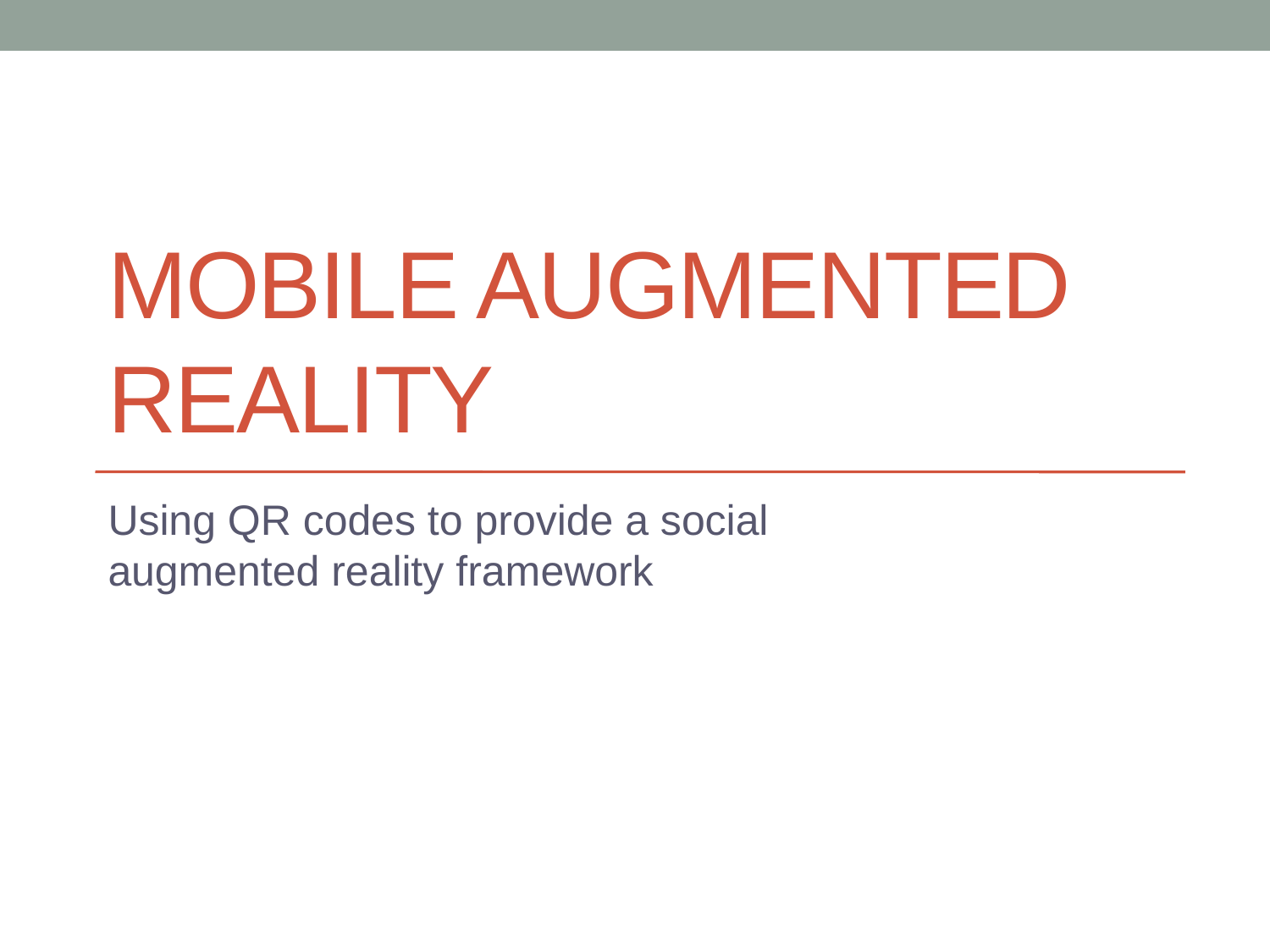

# Mobile Augmented Reality
Using QR codes to provide a social augmented reality framework